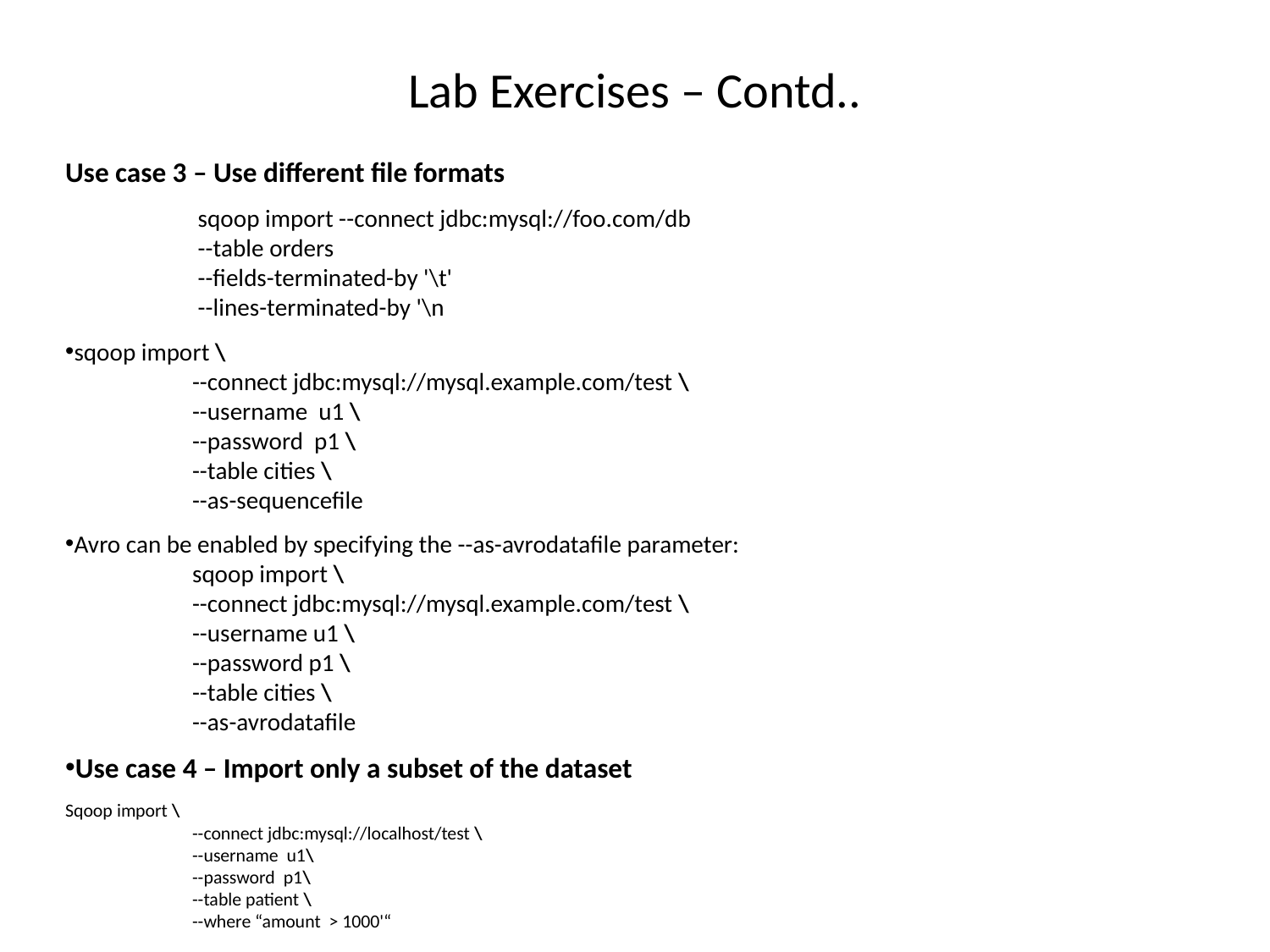

Lab Exercises – Contd..
Use case 3 – Use different file formats

	 sqoop import --connect jdbc:mysql://foo.com/db
	 --table orders
	 --fields-terminated-by '\t'
 	 --lines-terminated-by '\n

sqoop import \
	--connect jdbc:mysql://mysql.example.com/test \
	--username  u1 \
	--password  p1 \
	--table cities \
	--as-sequencefile

Avro can be enabled by specifying the --as-avrodatafile parameter:
	sqoop import \
	--connect jdbc:mysql://mysql.example.com/test \
	--username u1 \
	--password p1 \
	--table cities \
	--as-avrodatafile

Use case 4 – Import only a subset of the dataset

Sqoop import \
	--connect jdbc:mysql://localhost/test \
	--username  u1\
	--password  p1\
	--table patient \
	--where “amount  > 1000'“